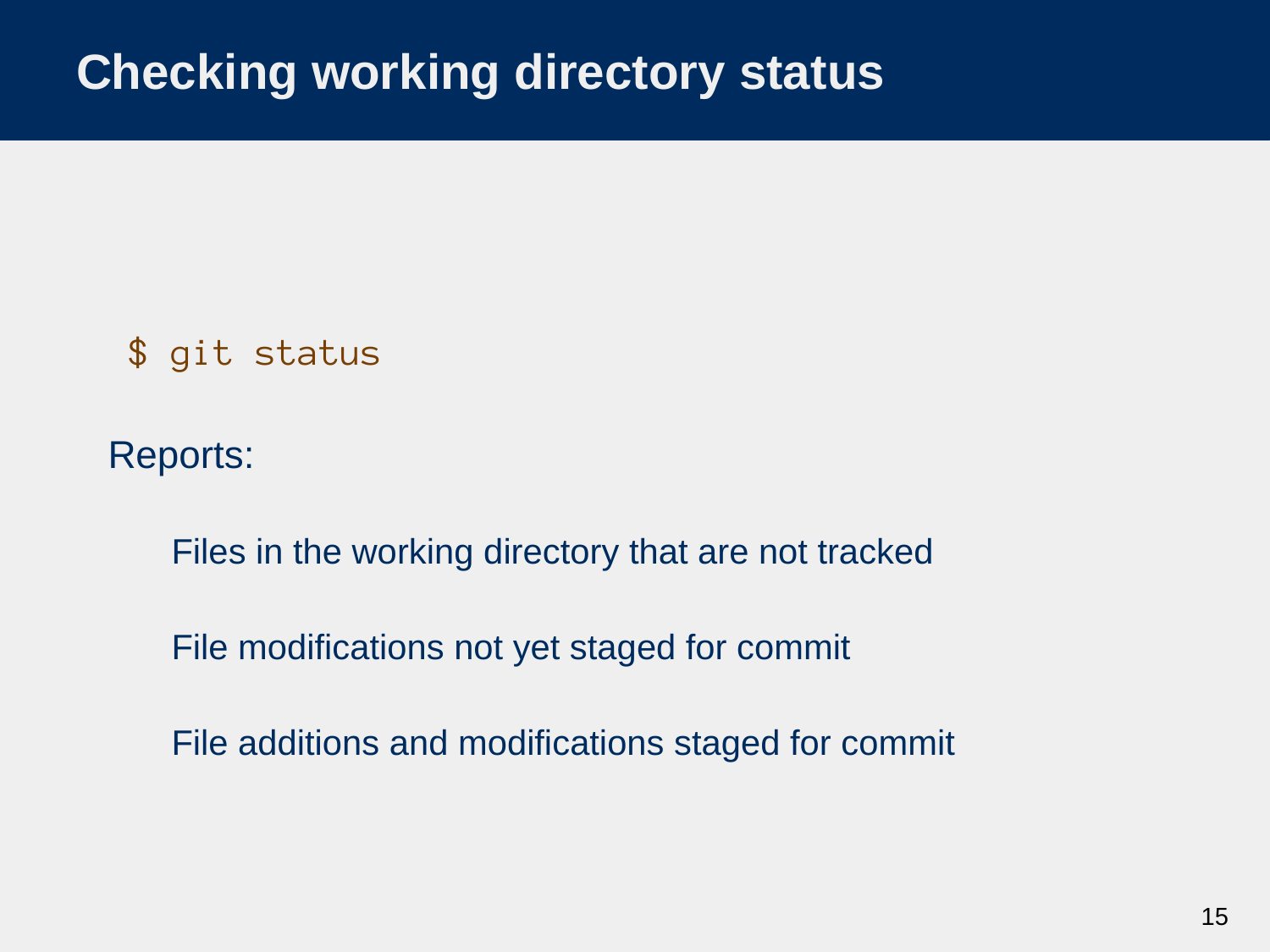

# Checking working directory status
 $ git status
Reports:
Files in the working directory that are not tracked
File modifications not yet staged for commit
File additions and modifications staged for commit
15